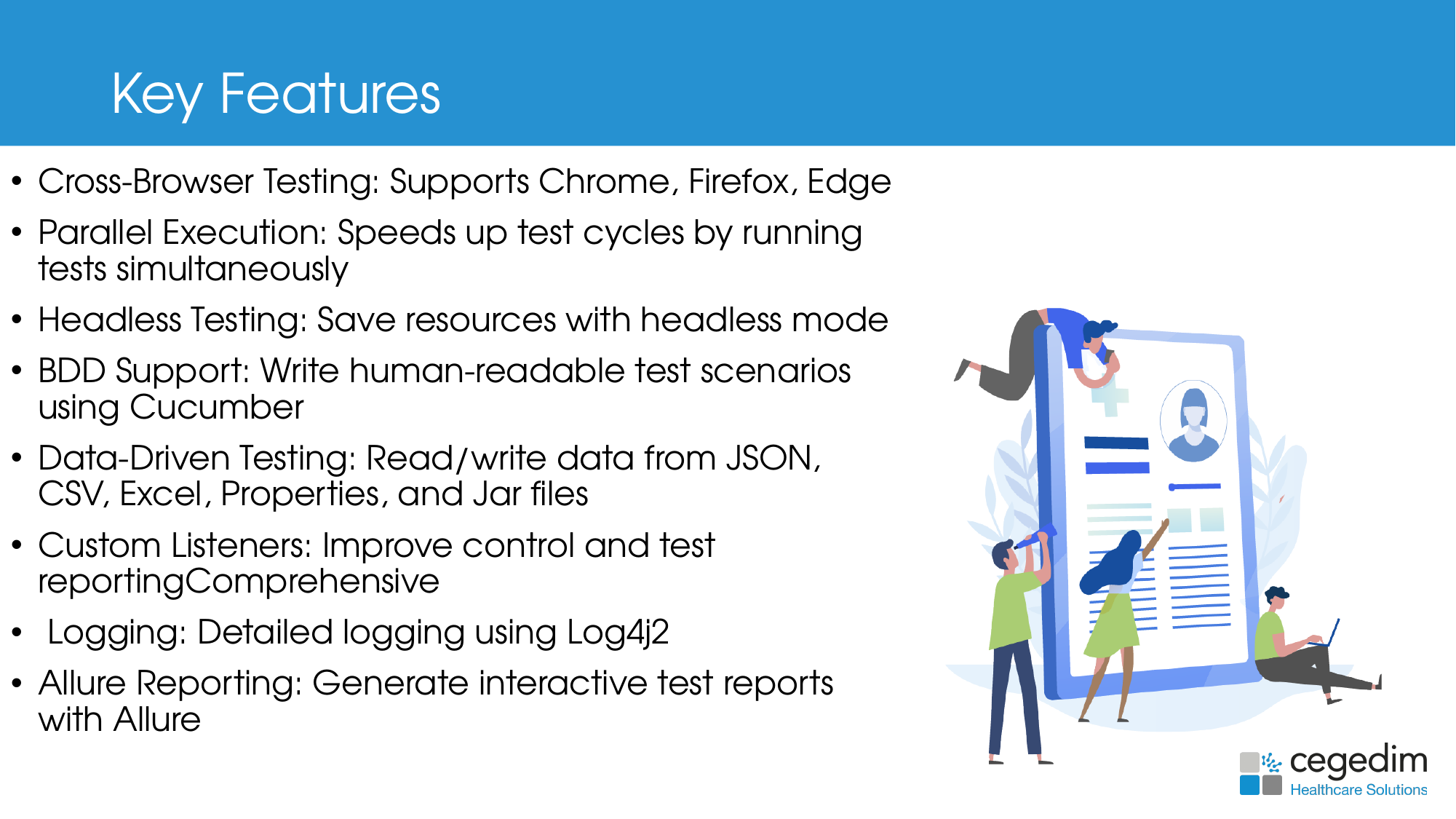

# Key Features
Cross-Browser Testing: Supports Chrome, Firefox, Edge
Parallel Execution: Speeds up test cycles by running tests simultaneously
Headless Testing: Save resources with headless mode
BDD Support: Write human-readable test scenarios using Cucumber
Data-Driven Testing: Read/write data from JSON, CSV, Excel, Properties, and Jar files
Custom Listeners: Improve control and test reportingComprehensive
 Logging: Detailed logging using Log4j2
Allure Reporting: Generate interactive test reports with Allure